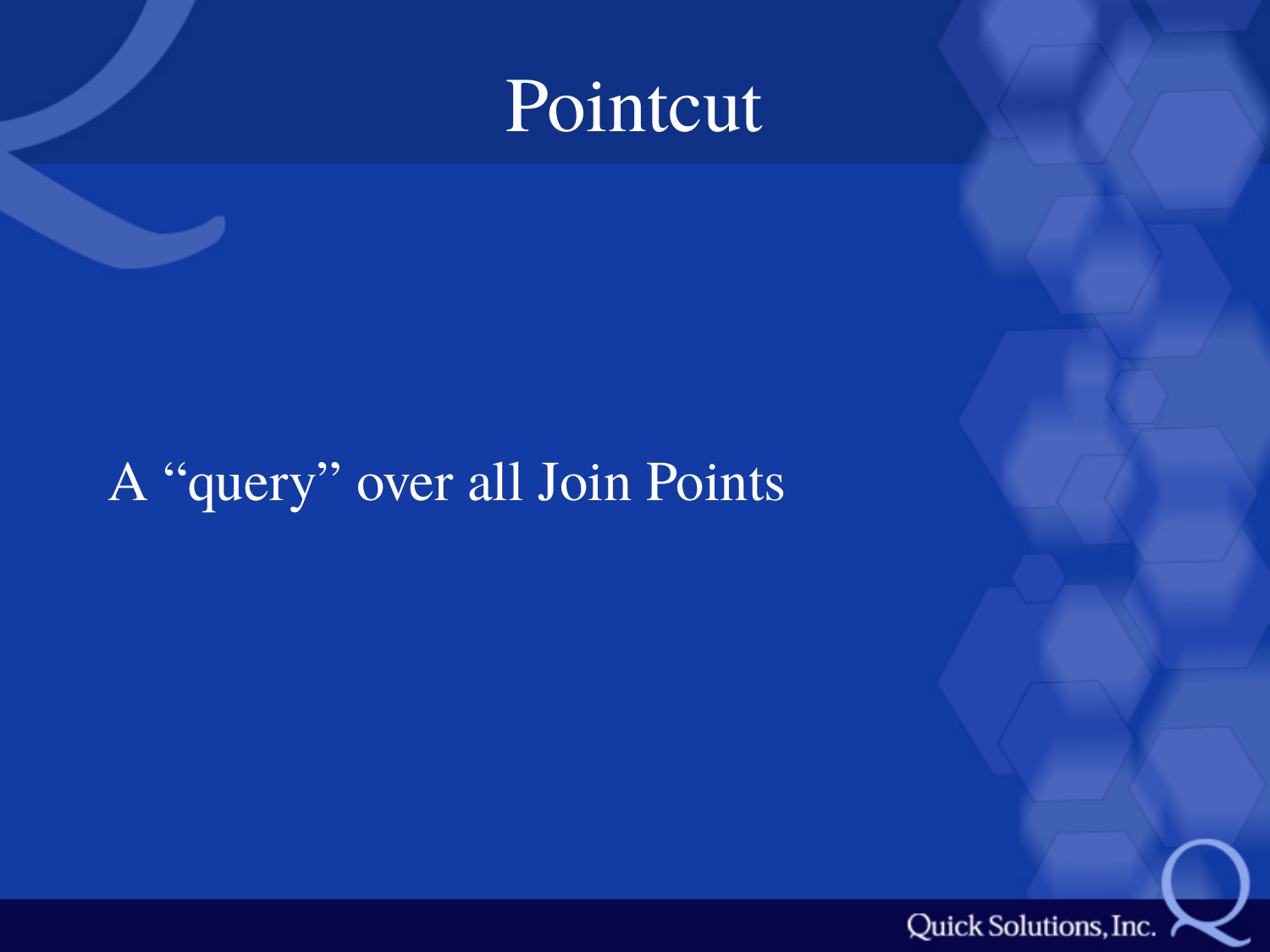

# Pointcut

A “query” over all Join Points